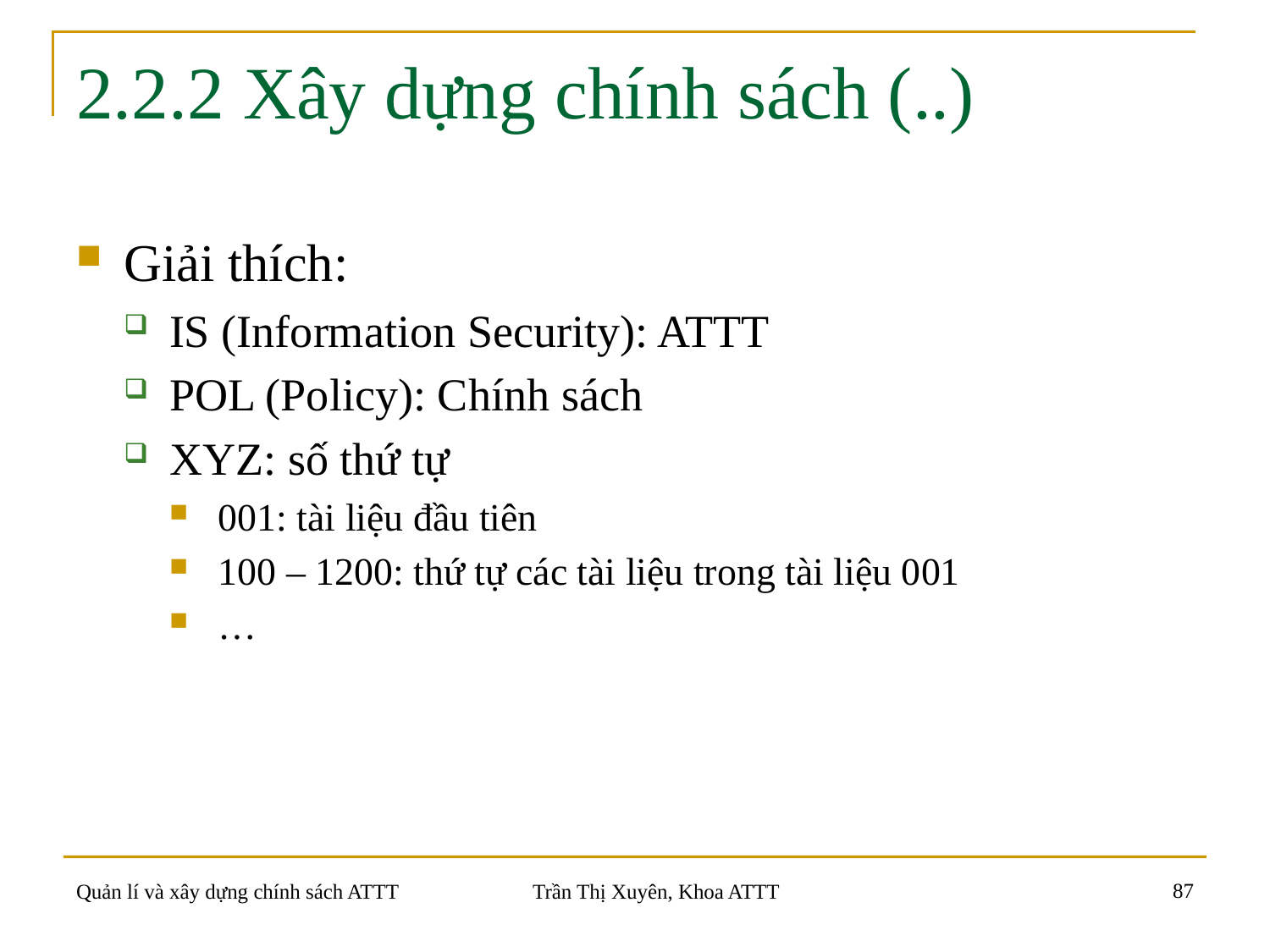

# 2.2.2 Xây dựng chính sách (..)
Giải thích:
IS (Information Security): ATTT
POL (Policy): Chính sách
XYZ: số thứ tự
001: tài liệu đầu tiên
100 – 1200: thứ tự các tài liệu trong tài liệu 001
…
87
Quản lí và xây dựng chính sách ATTT
Trần Thị Xuyên, Khoa ATTT